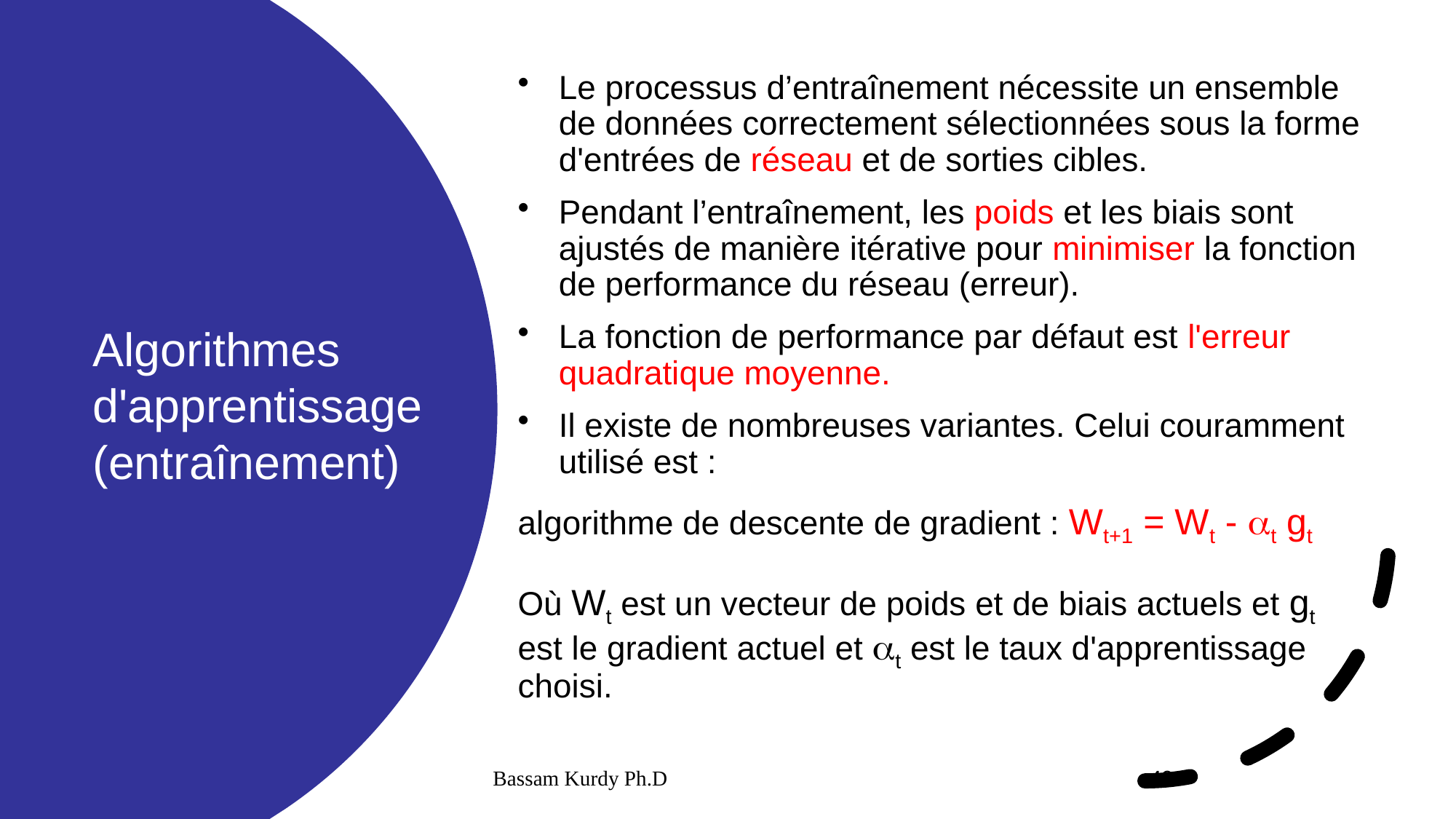

Le processus d’entraînement nécessite un ensemble de données correctement sélectionnées sous la forme d'entrées de réseau et de sorties cibles.
Pendant l’entraînement, les poids et les biais sont ajustés de manière itérative pour minimiser la fonction de performance du réseau (erreur).
La fonction de performance par défaut est l'erreur quadratique moyenne.
Il existe de nombreuses variantes. Celui couramment utilisé est :
algorithme de descente de gradient : Wt+1 = Wt - αt gt

Où Wt est un vecteur de poids et de biais actuels et gt est le gradient actuel et αt est le taux d'apprentissage choisi.
# Algorithmes d'apprentissage (entraînement)

Bassam Kurdy Ph.D
49